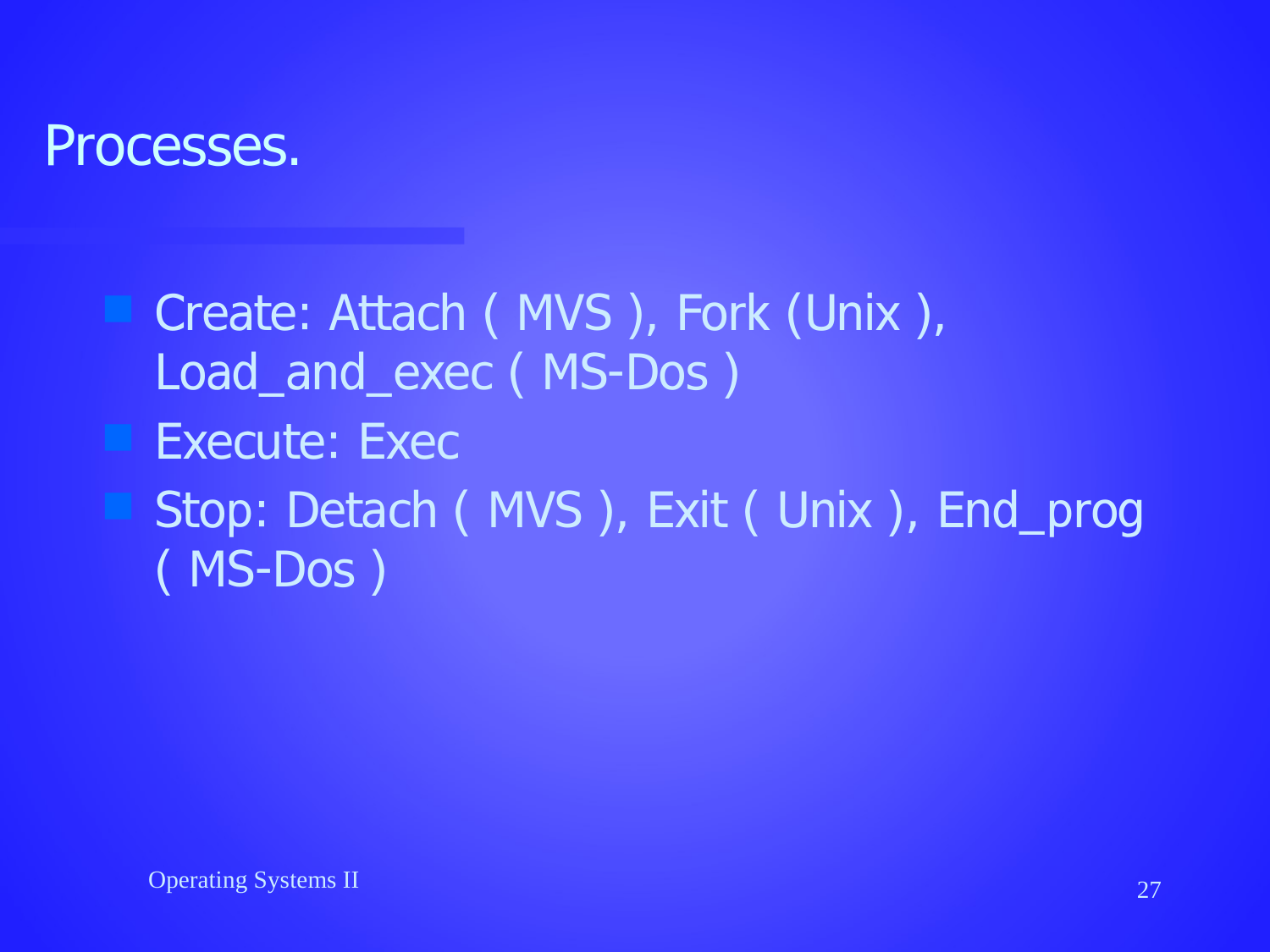

# Processes.
Create: Attach ( MVS ), Fork (Unix ), Load_and_exec ( MS-Dos )
Execute: Exec
Stop: Detach ( MVS ), Exit ( Unix ), End_prog ( MS-Dos )
Operating Systems II
27